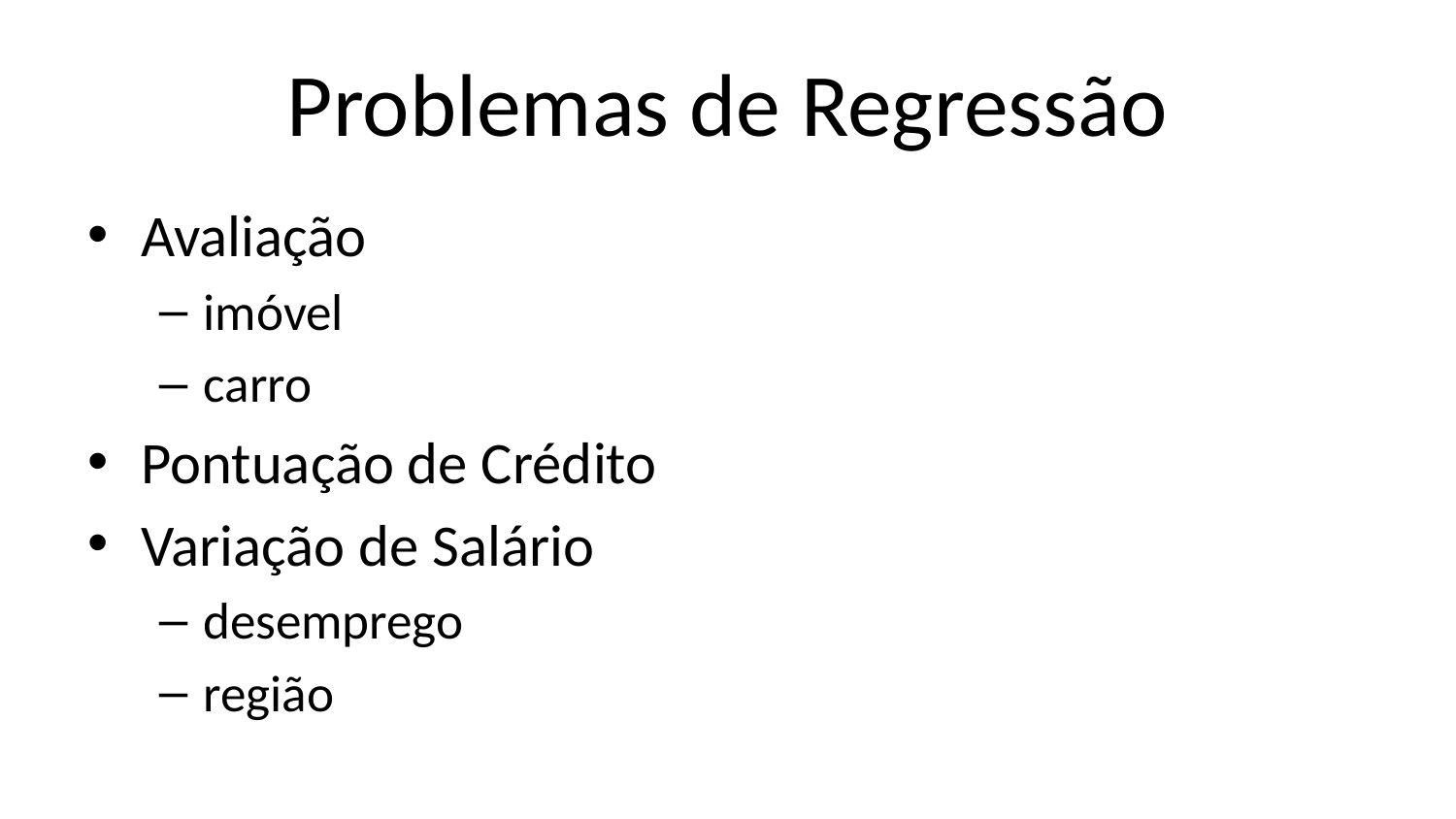

# Problemas de Regressão
Avaliação
imóvel
carro
Pontuação de Crédito
Variação de Salário
desemprego
região